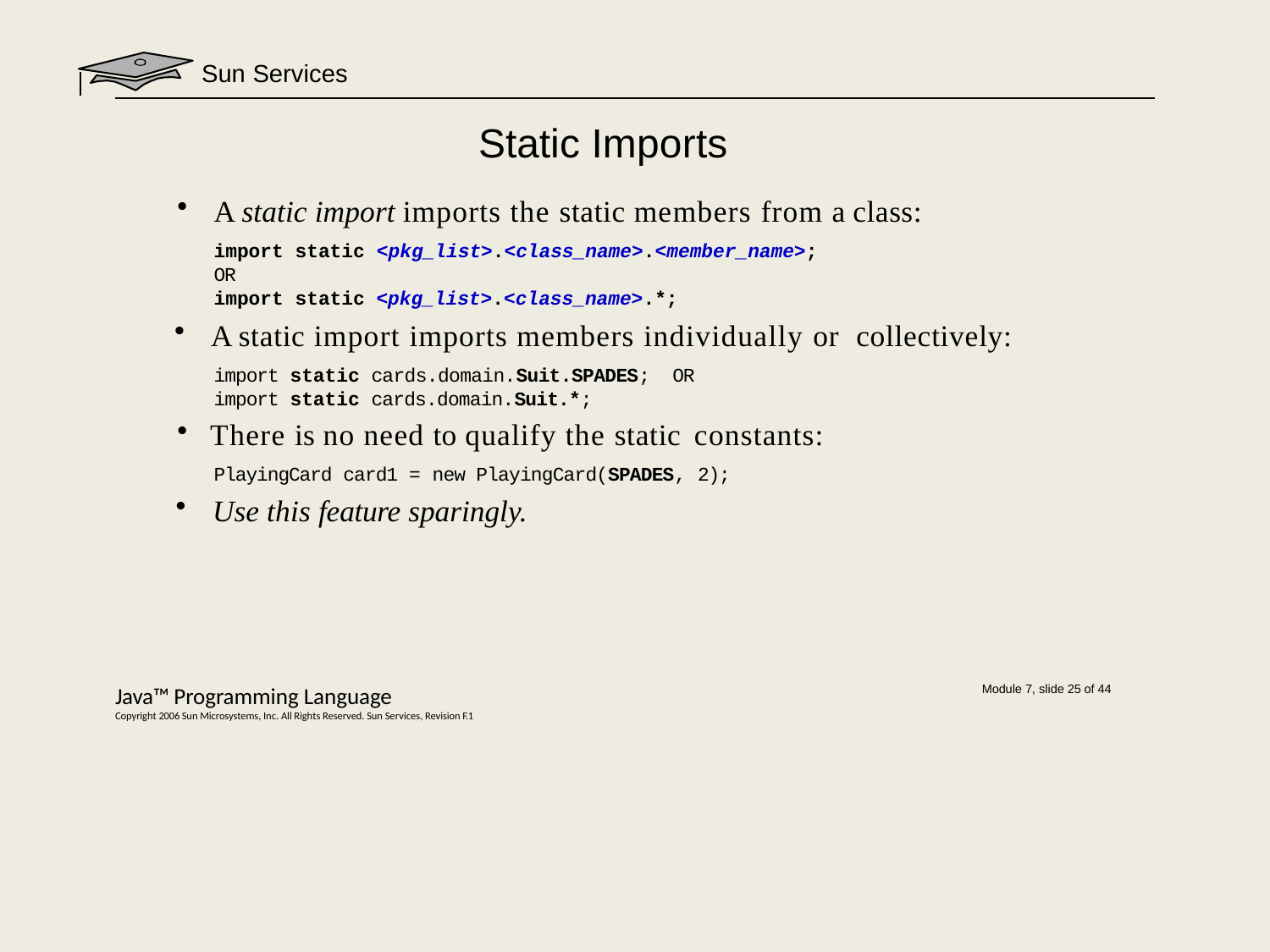

Sun Services

# Static Imports
A static import imports the static members from a class:
import static <pkg_list>.<class_name>.<member_name>;
OR
import static <pkg_list>.<class_name>.*;
A static import imports members individually or  collectively:
import static cards.domain.Suit.SPADES;  OR
import static cards.domain.Suit.*;
There is no need to qualify the static constants:
PlayingCard card1 = new PlayingCard(SPADES, 2);
Use this feature sparingly.
Java™ Programming Language
Copyright 2006 Sun Microsystems, Inc. All Rights Reserved. Sun Services, Revision F.1
Module 7, slide 25 of 44